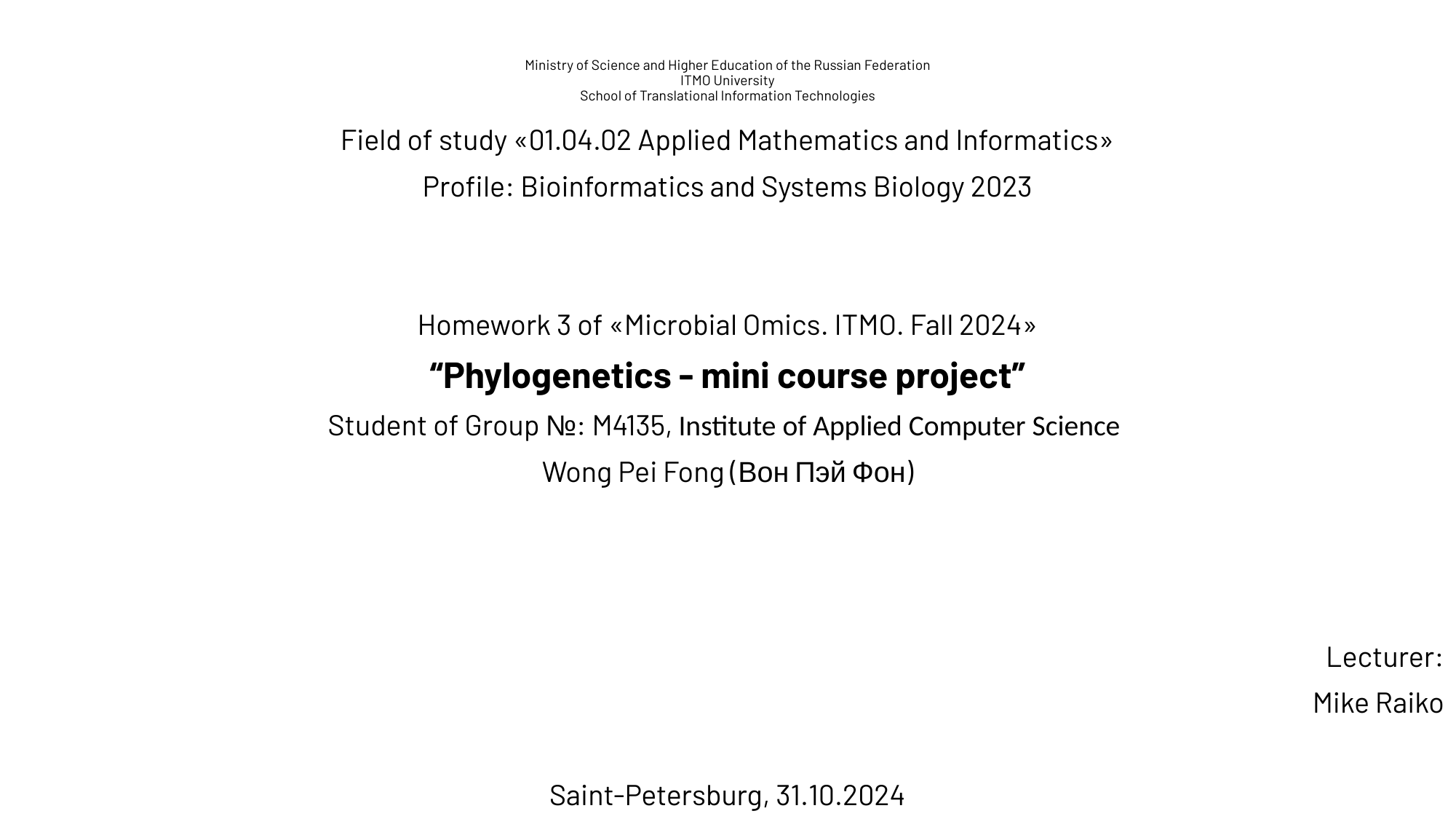

# Ministry of Science and Higher Education of the Russian Federation ITMO University School of Translational Information Technologies
Field of study «01.04.02 Applied Mathematics and Informatics»
Profile: Bioinformatics and Systems Biology 2023

Homework 3 of «Microbial Omics. ITMO. Fall 2024»
“Phylogenetics - mini course project”
Student of Group №: M4135, Institute of Applied Computer Science
Wong Pei Fong (Вон Пэй Фон)

Lecturer:
Mike Raiko

Saint-Petersburg, 31.10.2024